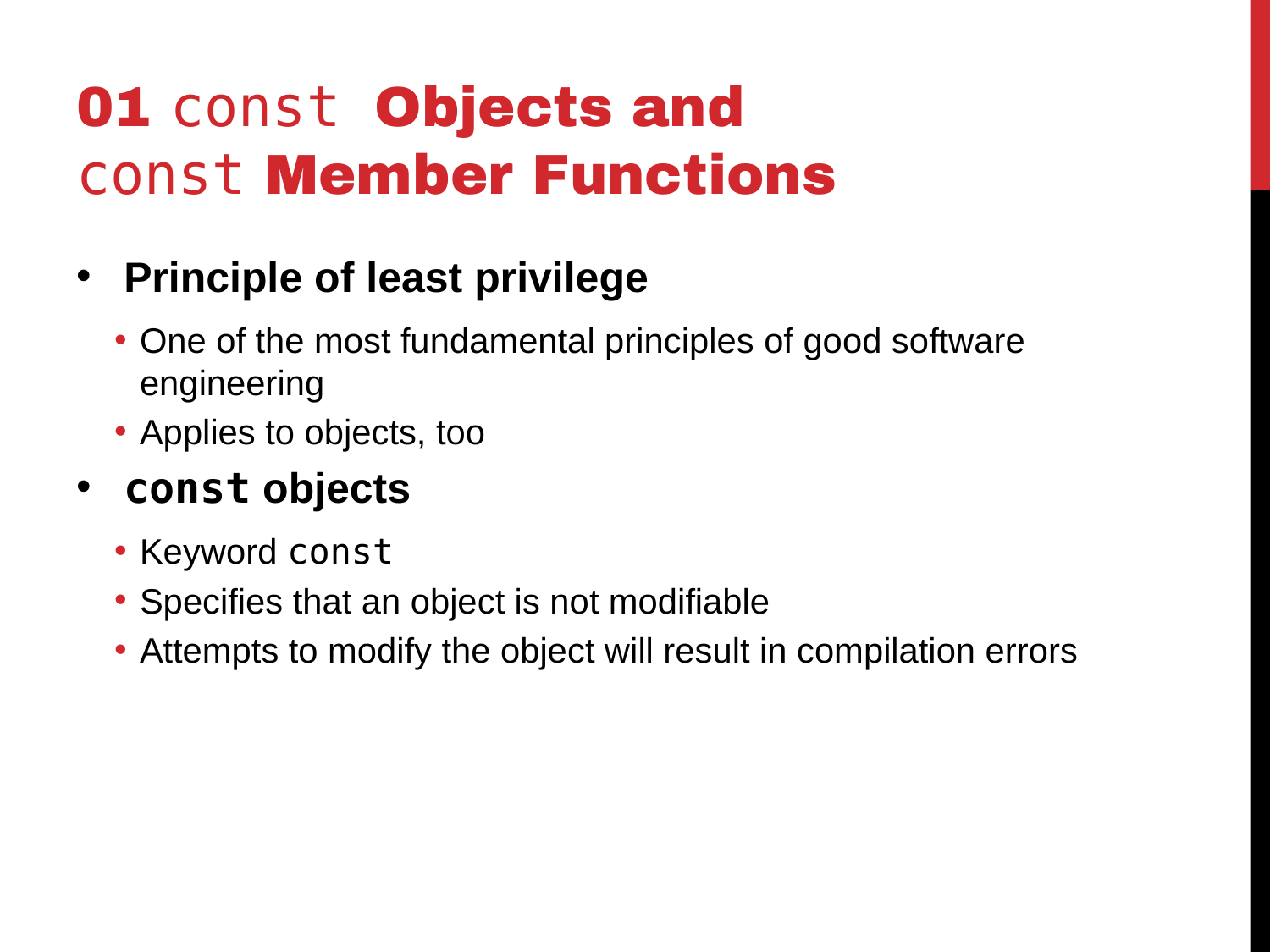

# 01 const Objects and const Member Functions
Principle of least privilege
One of the most fundamental principles of good software engineering
Applies to objects, too
const objects
Keyword const
Specifies that an object is not modifiable
Attempts to modify the object will result in compilation errors

4